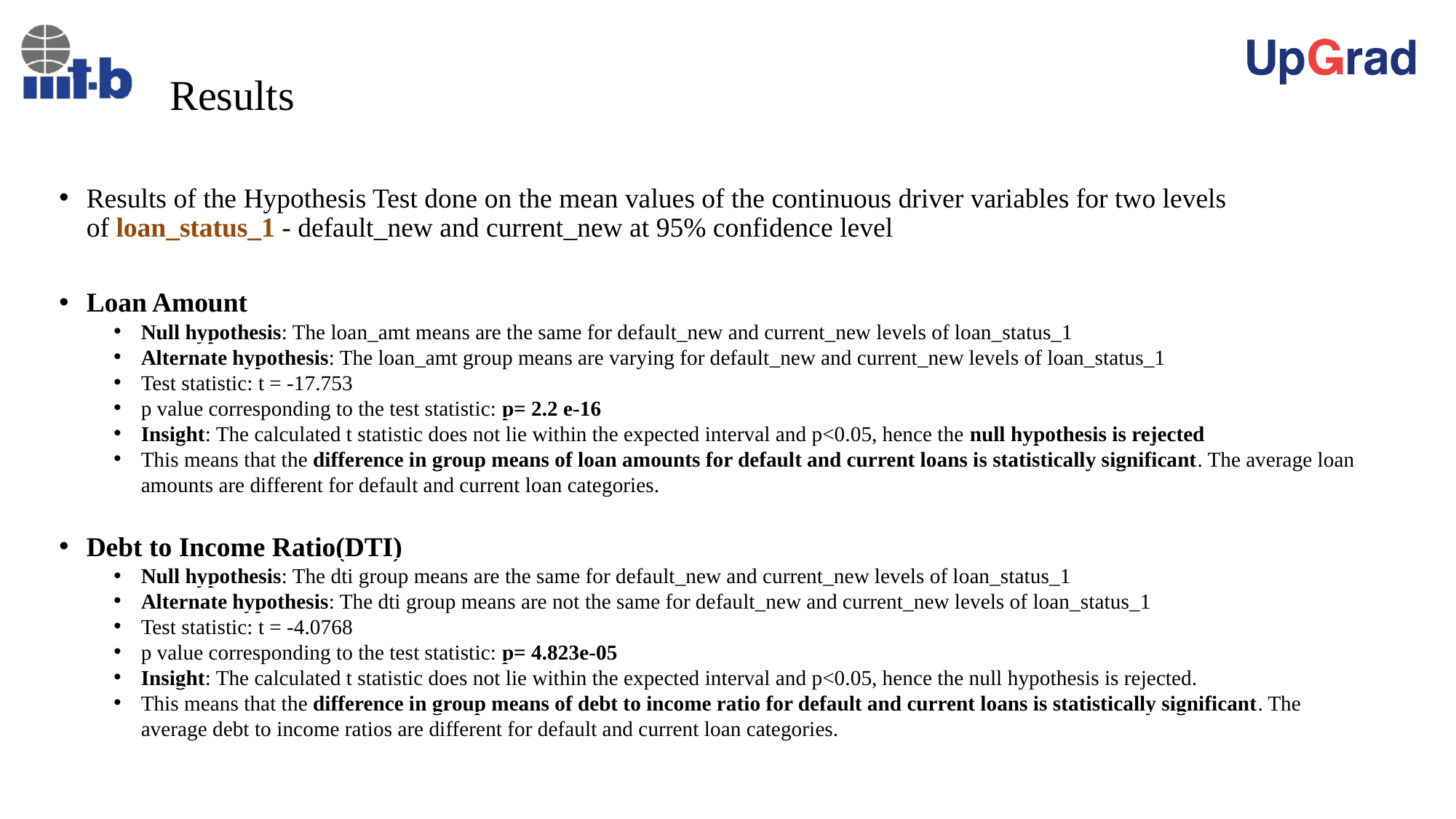

Results
Results of the Hypothesis Test done on the mean values of the continuous driver variables for two levels of loan_status_1 - default_new and current_new at 95% confidence level

Loan Amount
Null hypothesis: The loan_amt means are the same for default_new and current_new levels of loan_status_1
Alternate hypothesis: The loan_amt group means are varying for default_new and current_new levels of loan_status_1
Test statistic: t = -17.753
p value corresponding to the test statistic: p= 2.2 e-16
Insight: The calculated t statistic does not lie within the expected interval and p<0.05, hence the null hypothesis is rejected
This means that the difference in group means of loan amounts for default and current loans is statistically significant. The average loan amounts are different for default and current loan categories.

Debt to Income Ratio(DTI)
Null hypothesis: The dti group means are the same for default_new and current_new levels of loan_status_1
Alternate hypothesis: The dti group means are not the same for default_new and current_new levels of loan_status_1
Test statistic: t = -4.0768
p value corresponding to the test statistic: p= 4.823e-05
Insight: The calculated t statistic does not lie within the expected interval and p<0.05, hence the null hypothesis is rejected.
This means that the difference in group means of debt to income ratio for default and current loans is statistically significant. The average debt to income ratios are different for default and current loan categories.